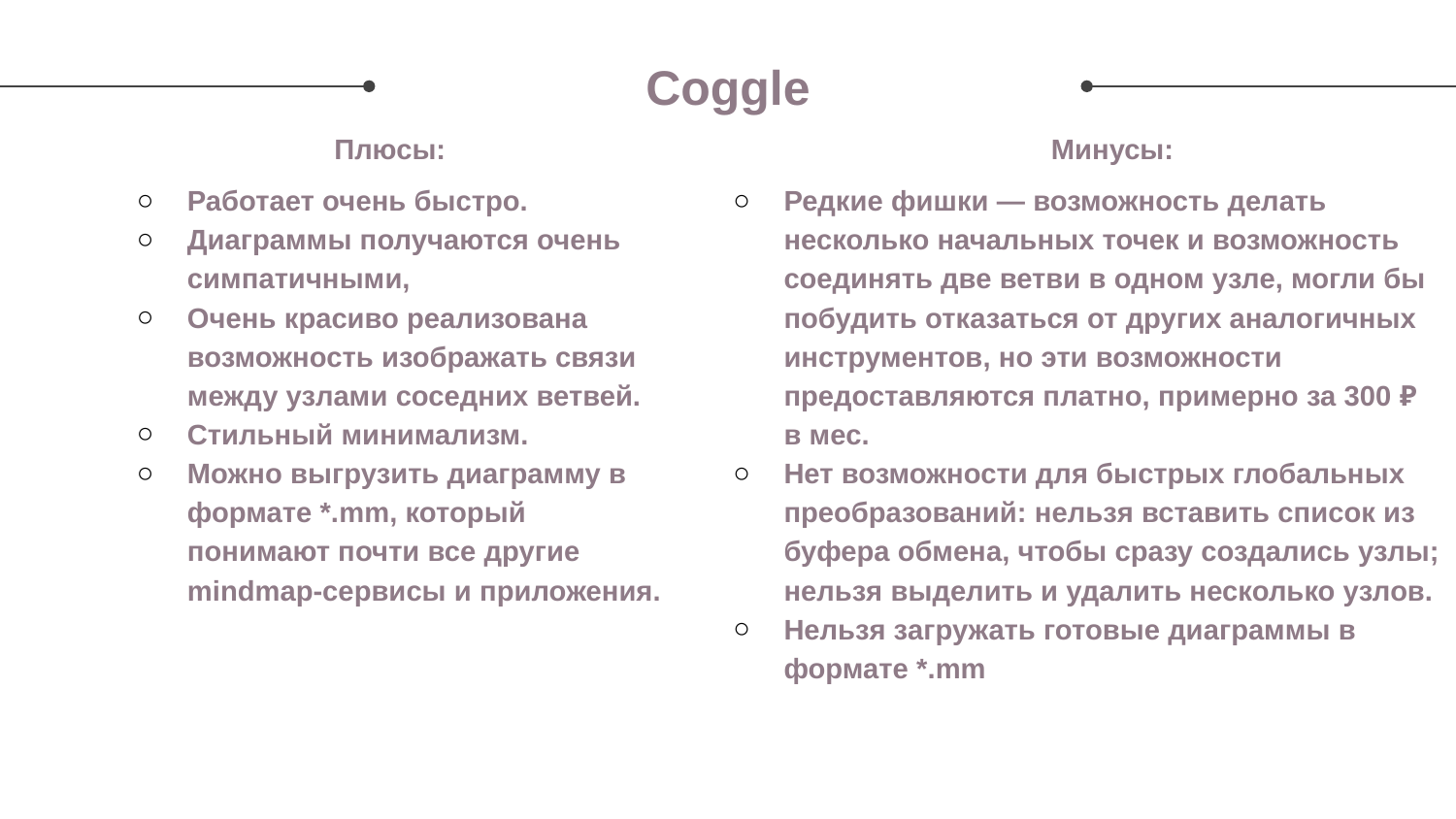

# Coggle
Минусы:
Редкие фишки — возможность делать несколько начальных точек и возможность соединять две ветви в одном узле, могли бы побудить отказаться от других аналогичных инструментов, но эти возможности предоставляются платно, примерно за 300 ₽ в мес.
Нет возможности для быстрых глобальных преобразований: нельзя вставить список из буфера обмена, чтобы сразу создались узлы; нельзя выделить и удалить несколько узлов.
Нельзя загружать готовые диаграммы в формате *.mm

Плюсы:
Работает очень быстро.
Диаграммы получаются очень симпатичными,
Очень красиво реализована возможность изображать связи между узлами соседних ветвей.
Стильный минимализм.
Можно выгрузить диаграмму в формате *.mm, который понимают почти все другие mindmap-сервисы и приложения.